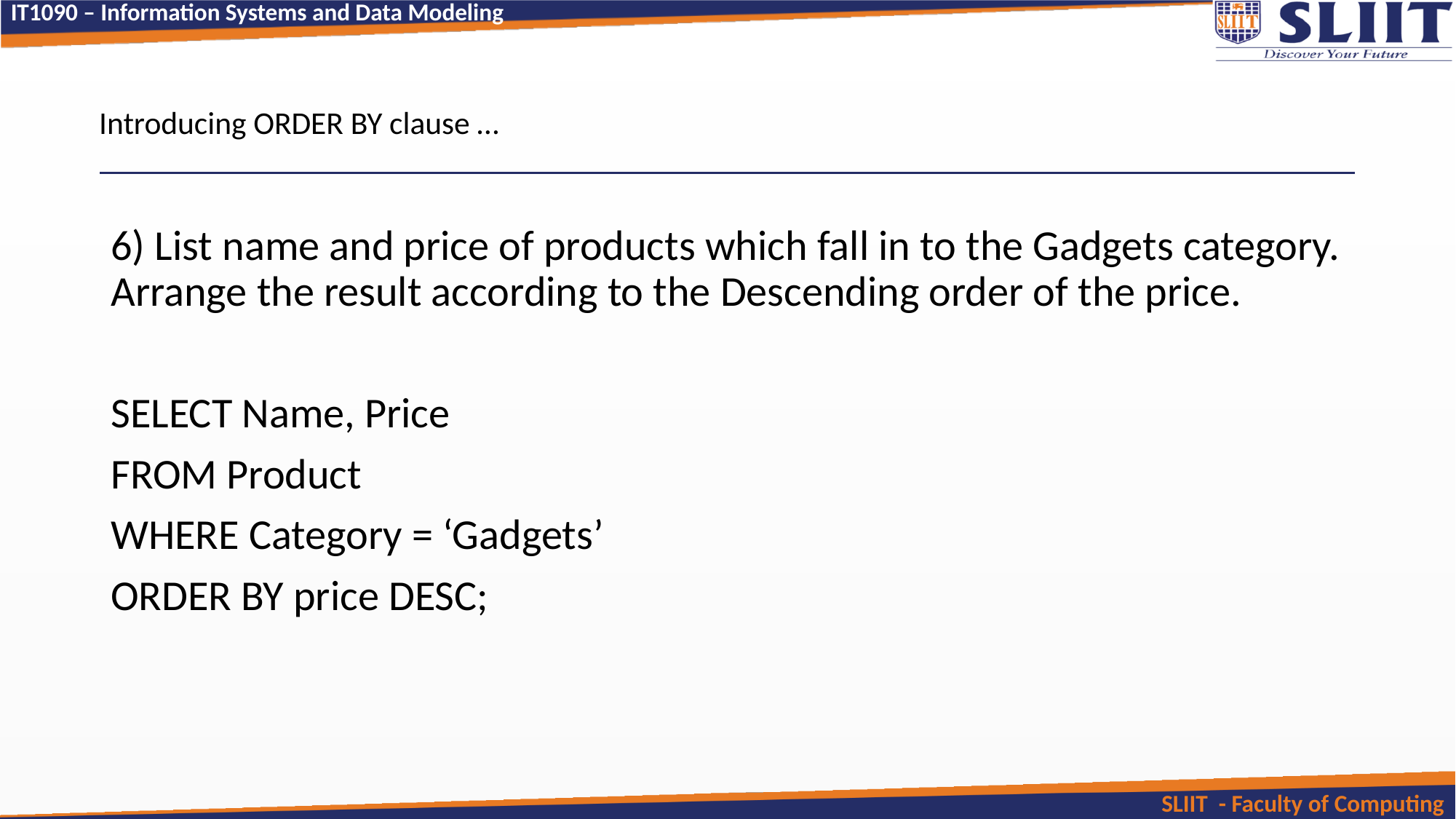

Introducing ORDER BY clause …

6) List name and price of products which fall in to the Gadgets category. Arrange the result according to the Descending order of the price.

SELECT Name, Price
FROM Product
WHERE Category = ‘Gadgets’
ORDER BY price DESC;